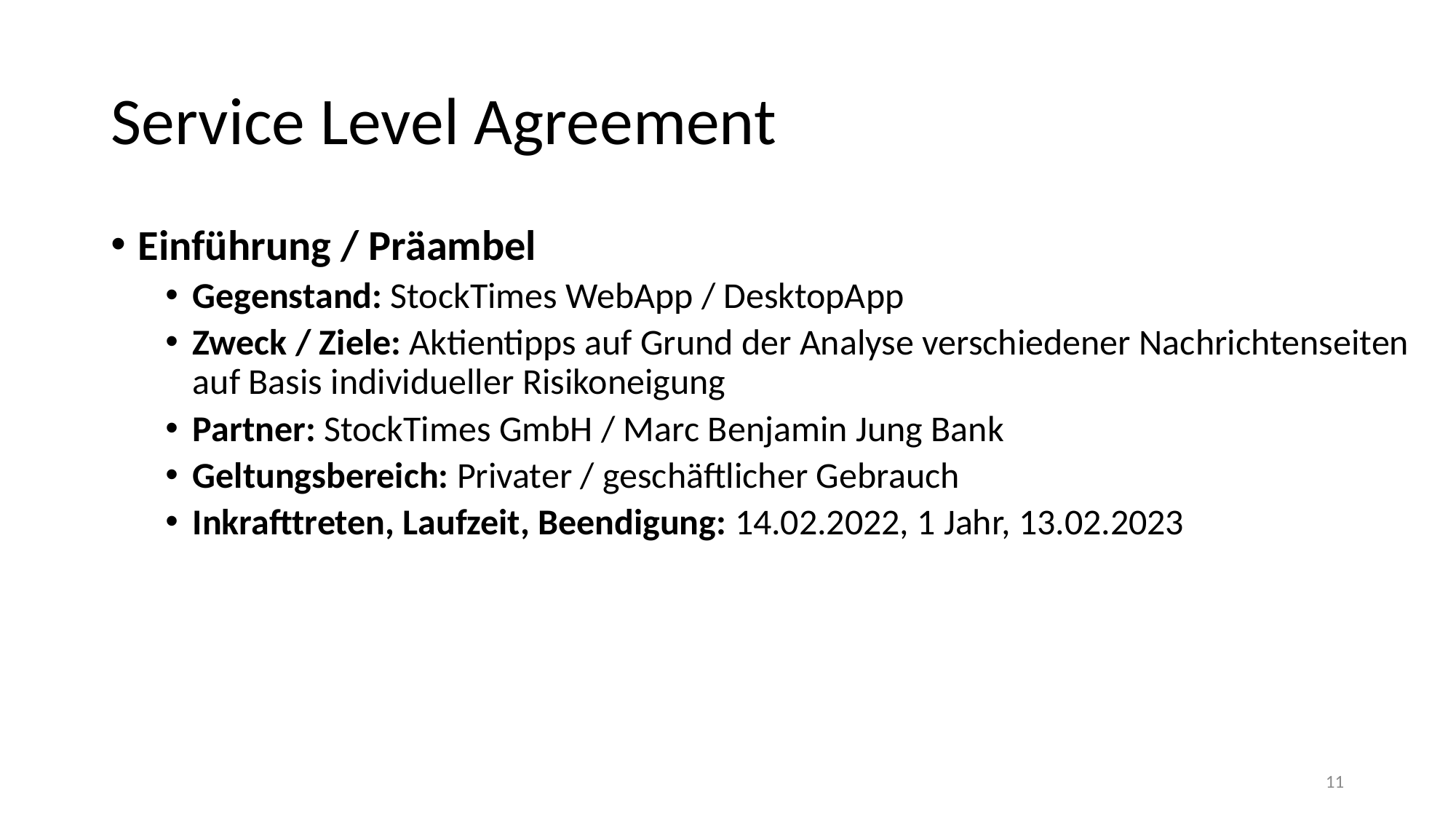

# Service Level Agreement
Einführung / Präambel
Gegenstand: StockTimes WebApp / DesktopApp
Zweck / Ziele: Aktientipps auf Grund der Analyse verschiedener Nachrichtenseiten auf Basis individueller Risikoneigung
Partner: StockTimes GmbH / Marc Benjamin Jung Bank
Geltungsbereich: Privater / geschäftlicher Gebrauch
Inkrafttreten, Laufzeit, Beendigung: 14.02.2022, 1 Jahr, 13.02.2023
11